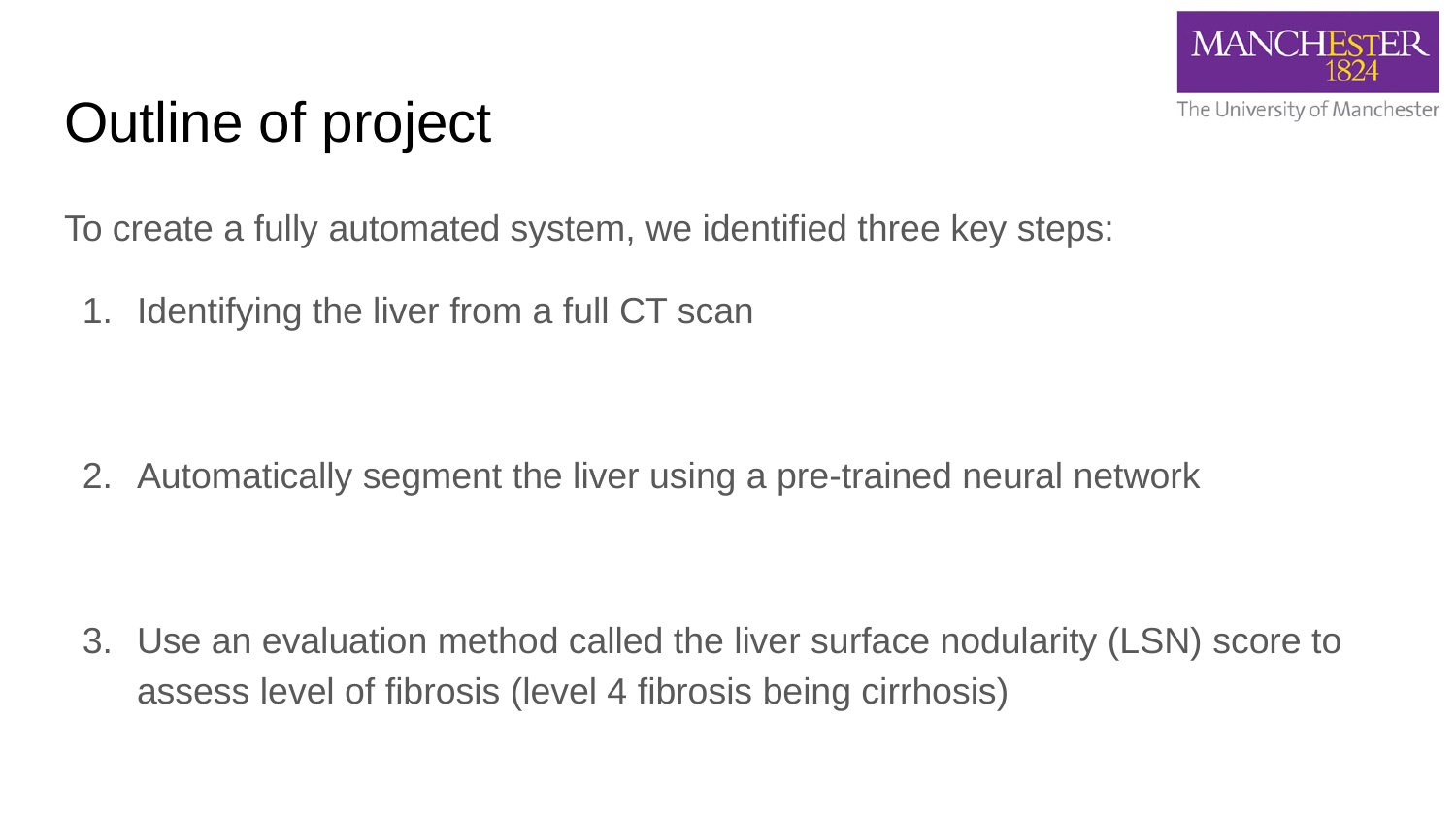

# Outline of project
To create a fully automated system, we identified three key steps:
Identifying the liver from a full CT scan

Automatically segment the liver using a pre-trained neural network

Use an evaluation method called the liver surface nodularity (LSN) score to assess level of fibrosis (level 4 fibrosis being cirrhosis)